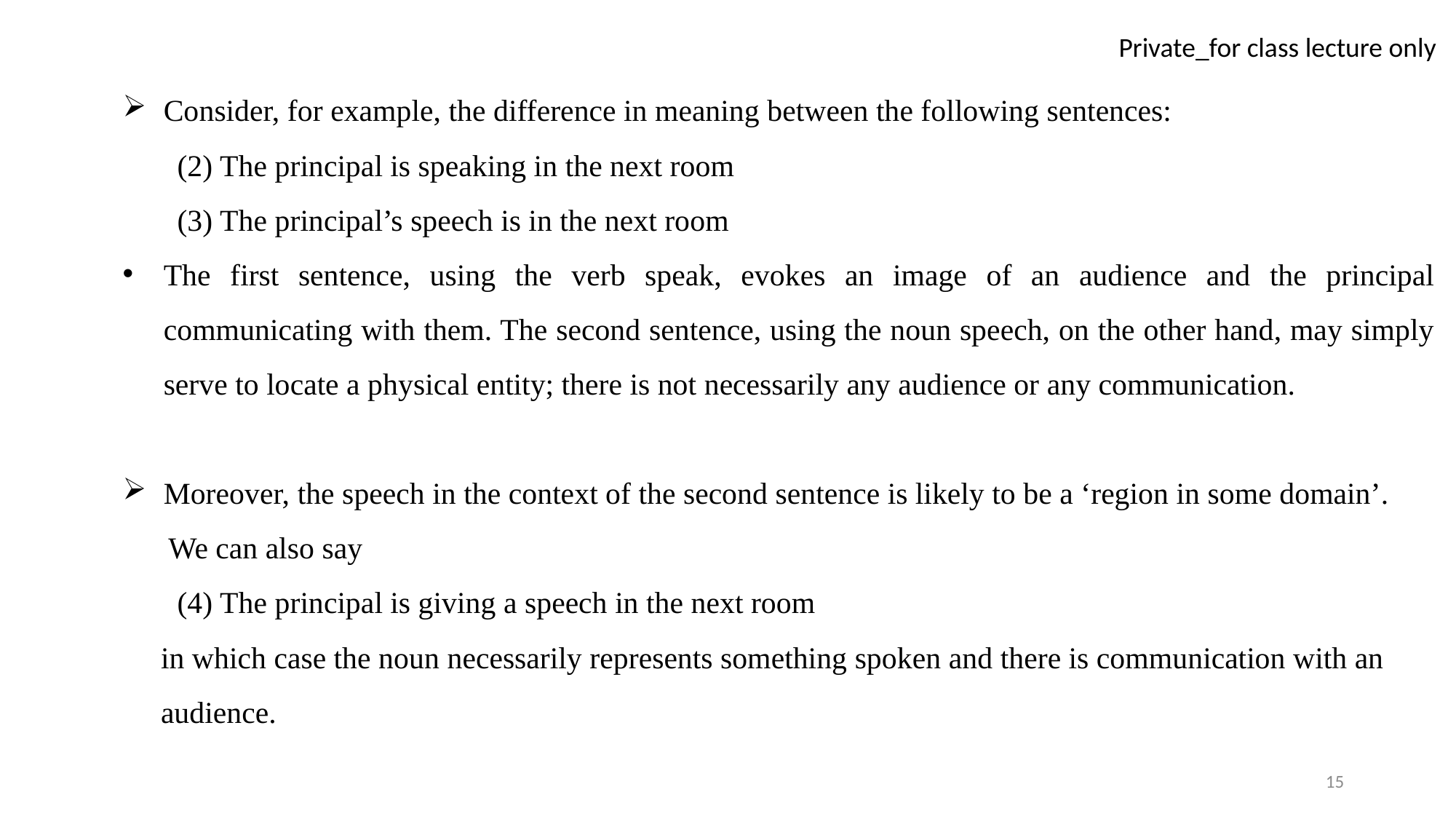

Consider, for example, the difference in meaning between the following sentences:
(2) The principal is speaking in the next room
(3) The principal’s speech is in the next room
The first sentence, using the verb speak, evokes an image of an audience and the principal communicating with them. The second sentence, using the noun speech, on the other hand, may simply serve to locate a physical entity; there is not necessarily any audience or any communication.

Moreover, the speech in the context of the second sentence is likely to be a ‘region in some domain’.
      We can also say
(4) The principal is giving a speech in the next room
     in which case the noun necessarily represents something spoken and there is communication with an
     audience.
15